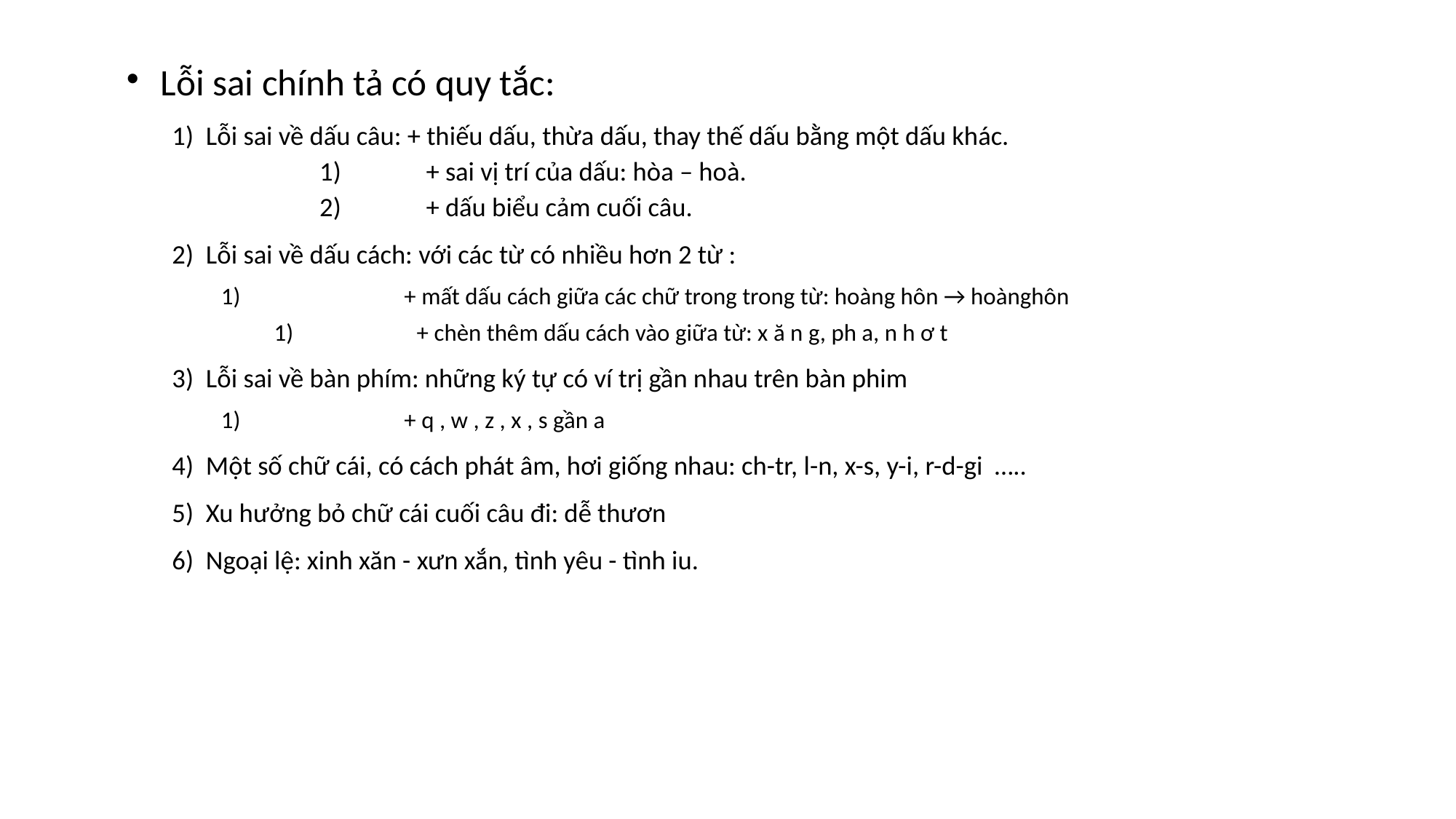

Lỗi sai chính tả có quy tắc:
Lỗi sai về dấu câu: + thiếu dấu, thừa dấu, thay thế dấu bằng một dấu khác.
              + sai vị trí của dấu: hòa – hoà.
              + dấu biểu cảm cuối câu.
Lỗi sai về dấu cách: với các từ có nhiều hơn 2 từ :
                            + mất dấu cách giữa các chữ trong trong từ: hoàng hôn → hoànghôn
                      + chèn thêm dấu cách vào giữa từ: x ă n g, ph a, n h ơ t
Lỗi sai về bàn phím: những ký tự có ví trị gần nhau trên bàn phim
                            + q , w , z , x , s gần a
Một số chữ cái, có cách phát âm, hơi giống nhau: ch-tr, l-n, x-s, y-i, r-d-gi  …..
Xu hưởng bỏ chữ cái cuối câu đi: dễ thươn
Ngoại lệ: xinh xăn - xưn xắn, tình yêu - tình iu.